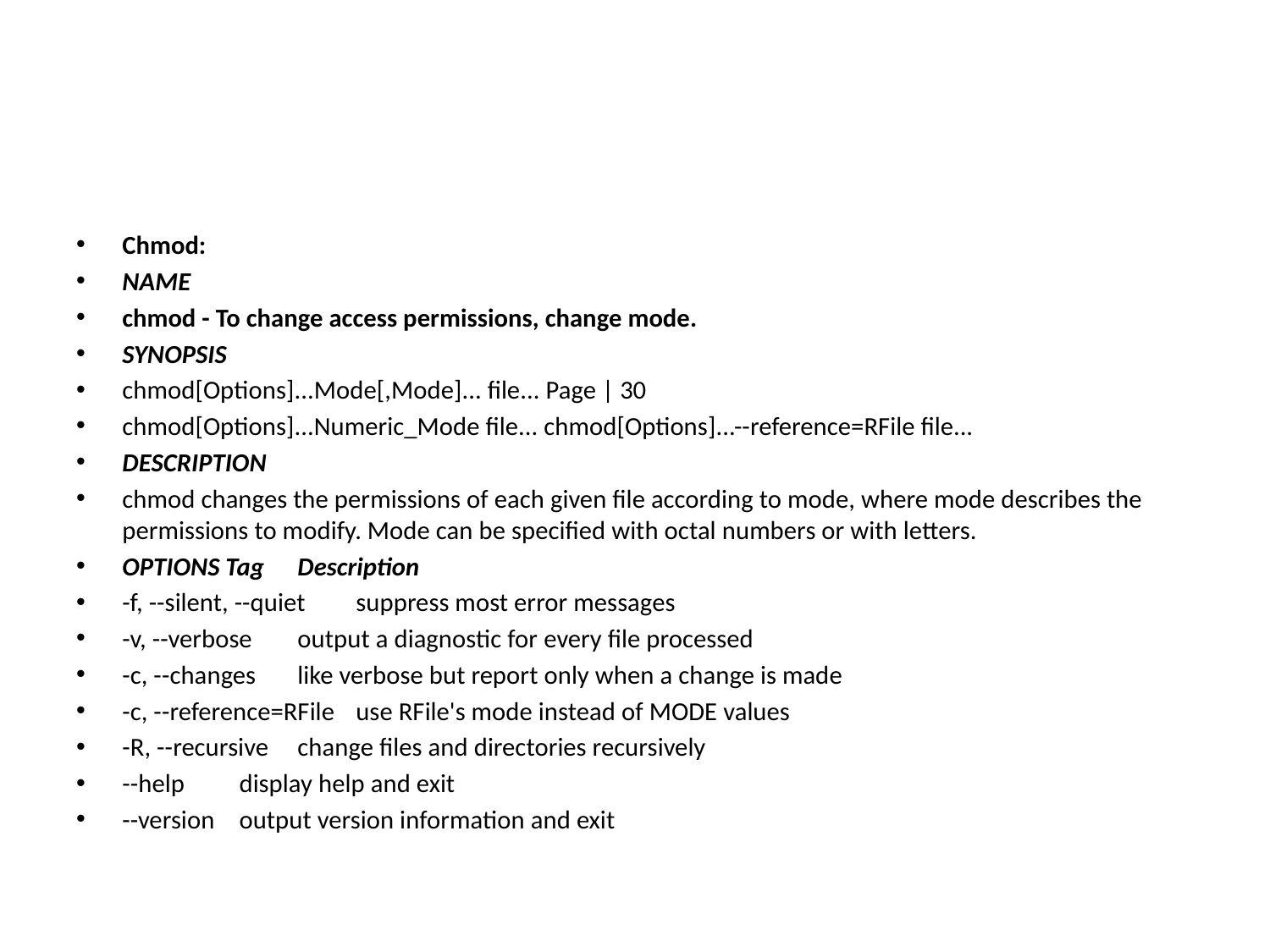

Chmod:
NAME
chmod - To change access permissions, change mode.
SYNOPSIS
chmod[Options]...Mode[,Mode]... file... Page | 30
chmod[Options]...Numeric_Mode file... chmod[Options]...--reference=RFile file...
DESCRIPTION
chmod changes the permissions of each given file according to mode, where mode describes the permissions to modify. Mode can be specified with octal numbers or with letters.
OPTIONS Tag 	Description
-f, --silent, --quiet 	suppress most error messages
-v, --verbose 	output a diagnostic for every file processed
-c, --changes 	like verbose but report only when a change is made
-c, --reference=RFile 	use RFile's mode instead of MODE values
-R, --recursive 	change files and directories recursively
--help 	display help and exit
--version 	output version information and exit